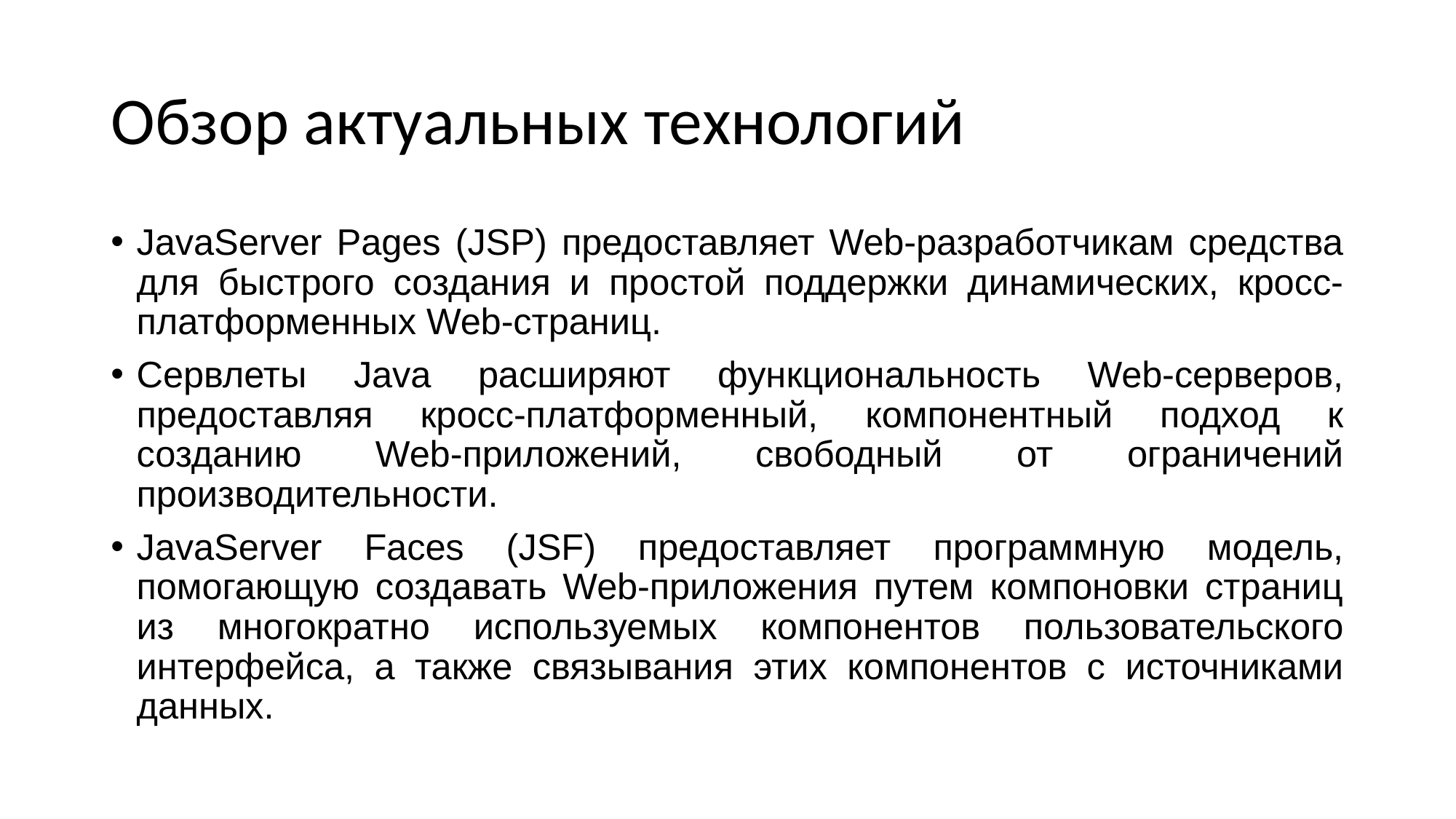

# Обзор актуальных технологий
JavaServer Pages (JSP) предоставляет Web-разработчикам средства для быстрого создания и простой поддержки динамических, кросс-платформенных Web-страниц.
Сервлеты Java расширяют функциональность Web-серверов, предоставляя кросс-платформенный, компонентный подход к созданию Web-приложений, свободный от ограничений производительности.
JavaServer Faces (JSF) предоставляет программную модель, помогающую создавать Web-приложения путем компоновки страниц из многократно используемых компонентов пользовательского интерфейса, а также связывания этих компонентов с источниками данных.